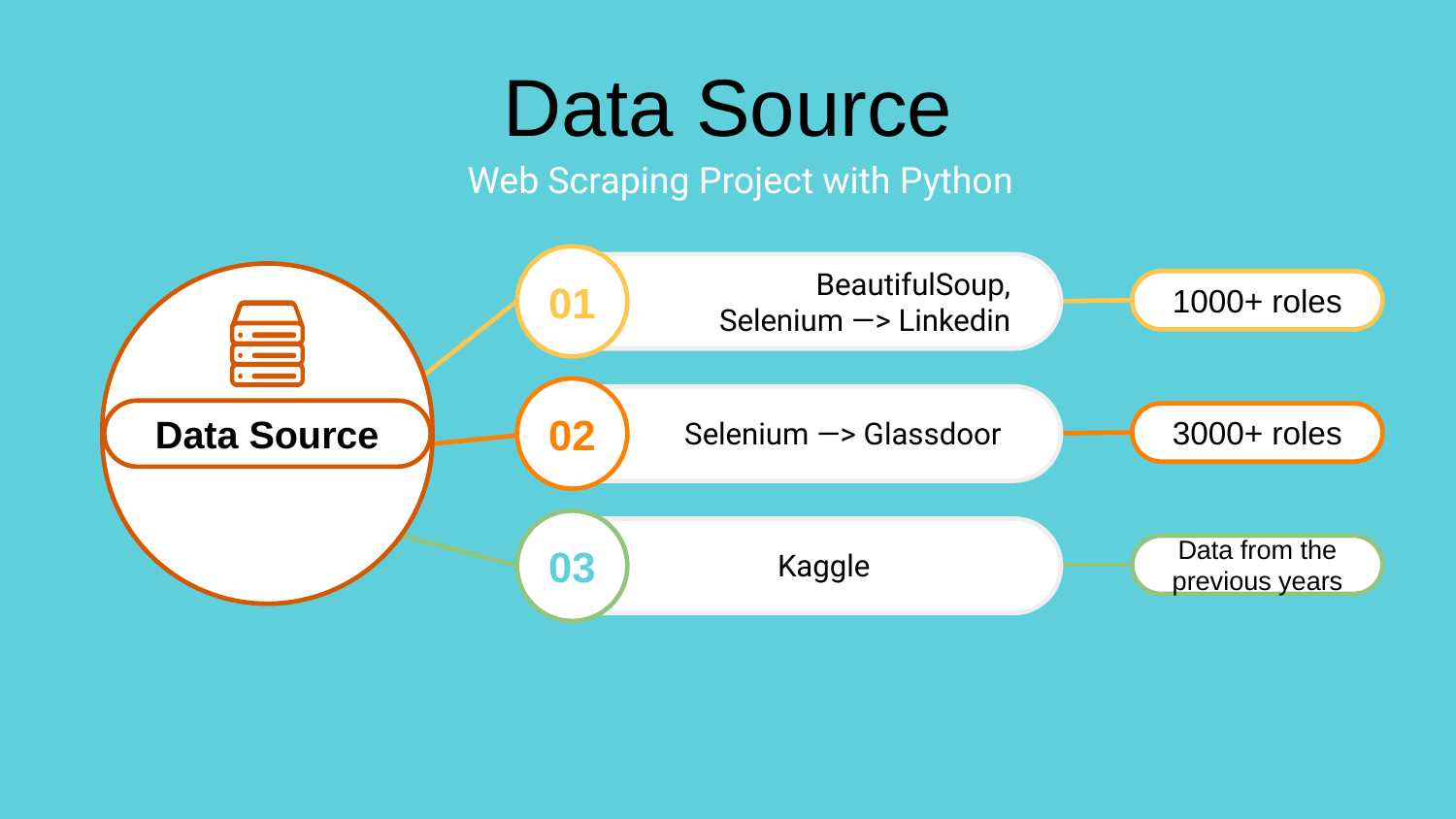

# Data Source
Web Scraping Project with Python
01
BeautifulSoup, Selenium —> Linkedin

1000+ roles

02

Data Source
Selenium —> Glassdoor
3000+ roles
03

Kaggle
Data from the previous years